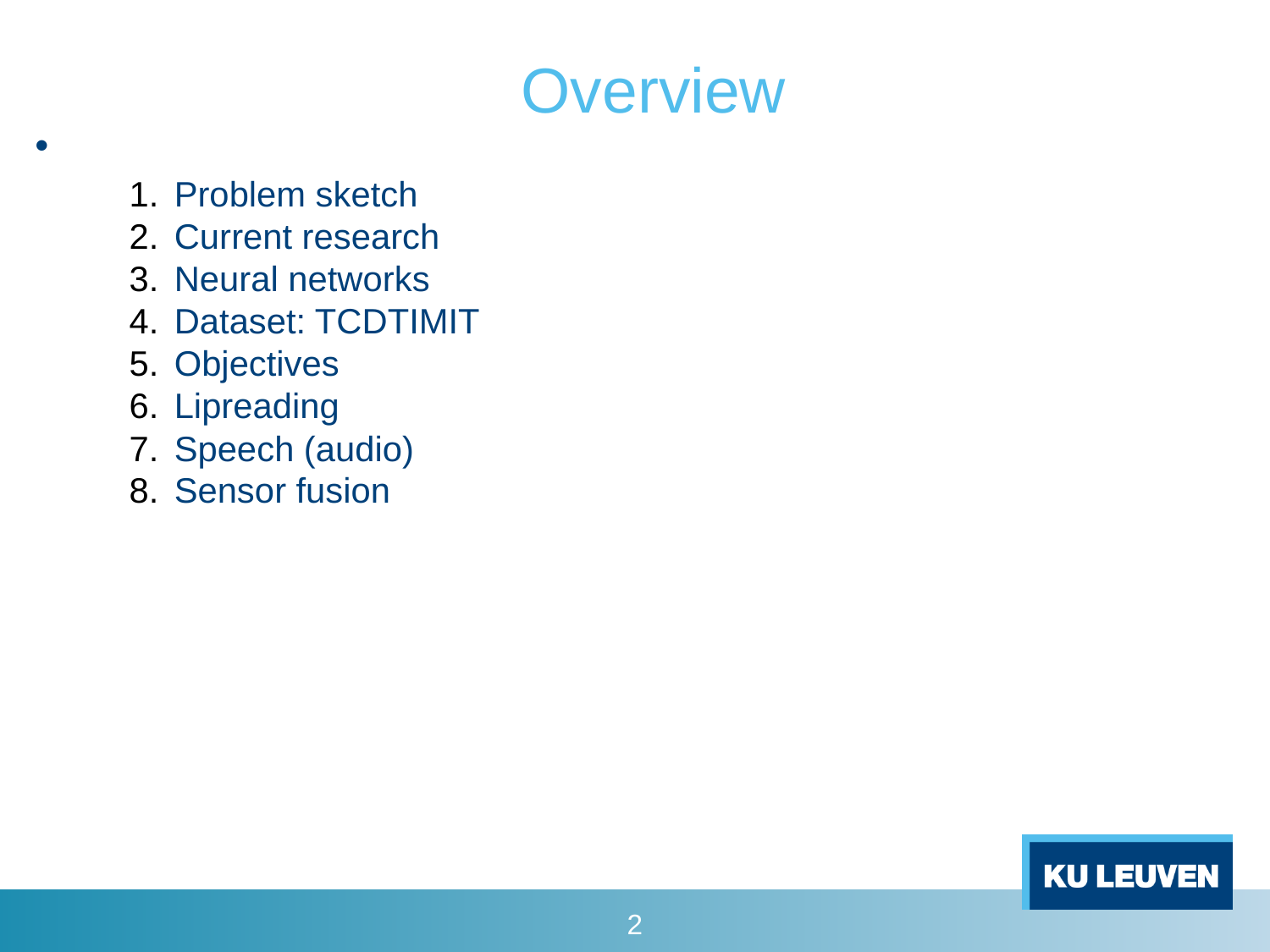

Overview

Problem sketch
Current research
Neural networks
Dataset: TCDTIMIT
Objectives
Lipreading
Speech (audio)
Sensor fusion

2